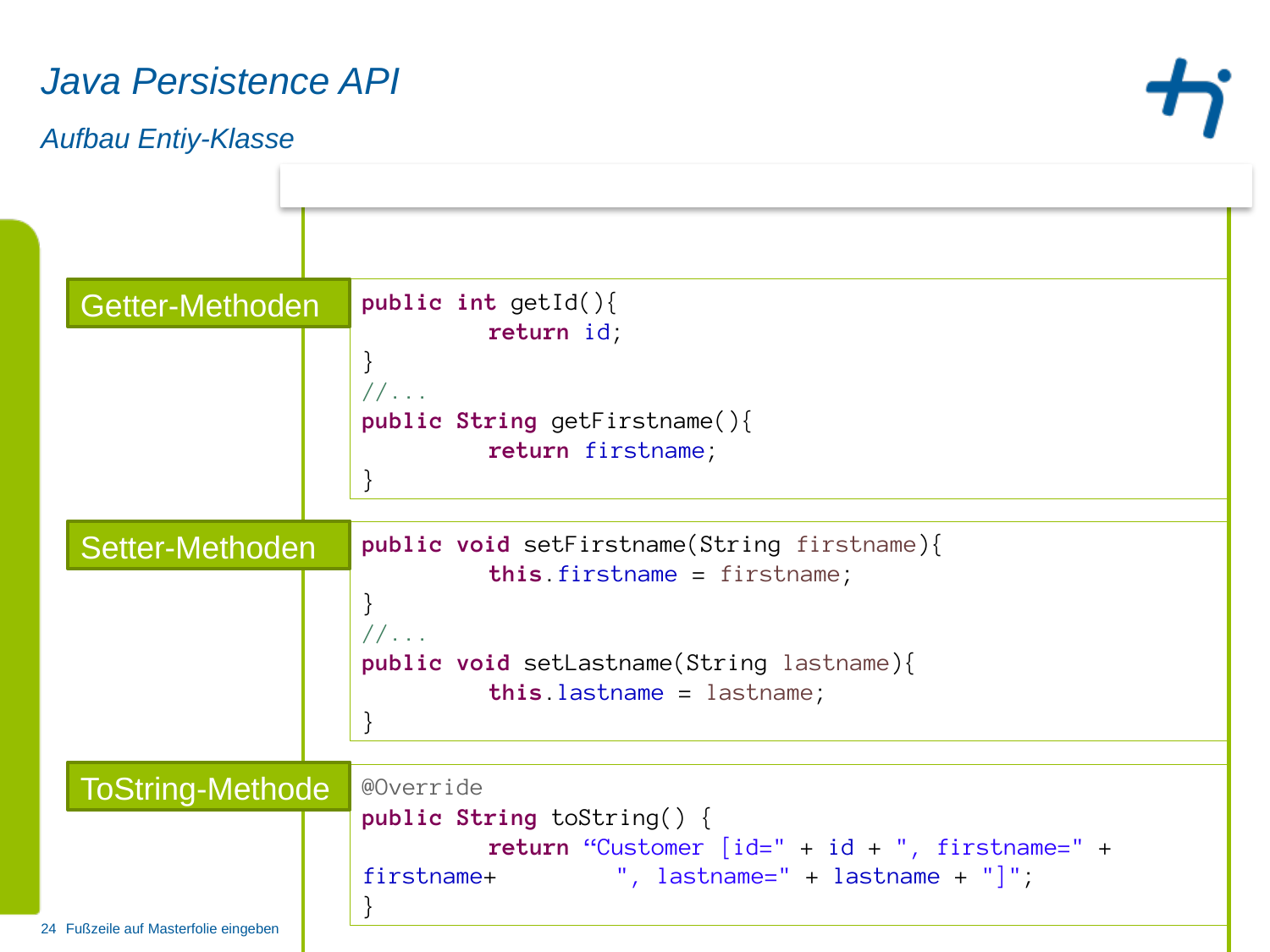

# Java Persistence API
Aufbau Entiy-Klasse

Getter-Methoden
public int getId(){
	return id;
}
//...
public String getFirstname(){
	return firstname;
}
Setter-Methoden
public void setFirstname(String firstname){
	this.firstname = firstname;
}
//...
public void setLastname(String lastname){
	this.lastname = lastname;
}
ToString-Methode
@Override
public String toString() {
	return “Customer [id=" + id + ", firstname=" + firstname+  	", lastname=" + lastname + "]";
}
24